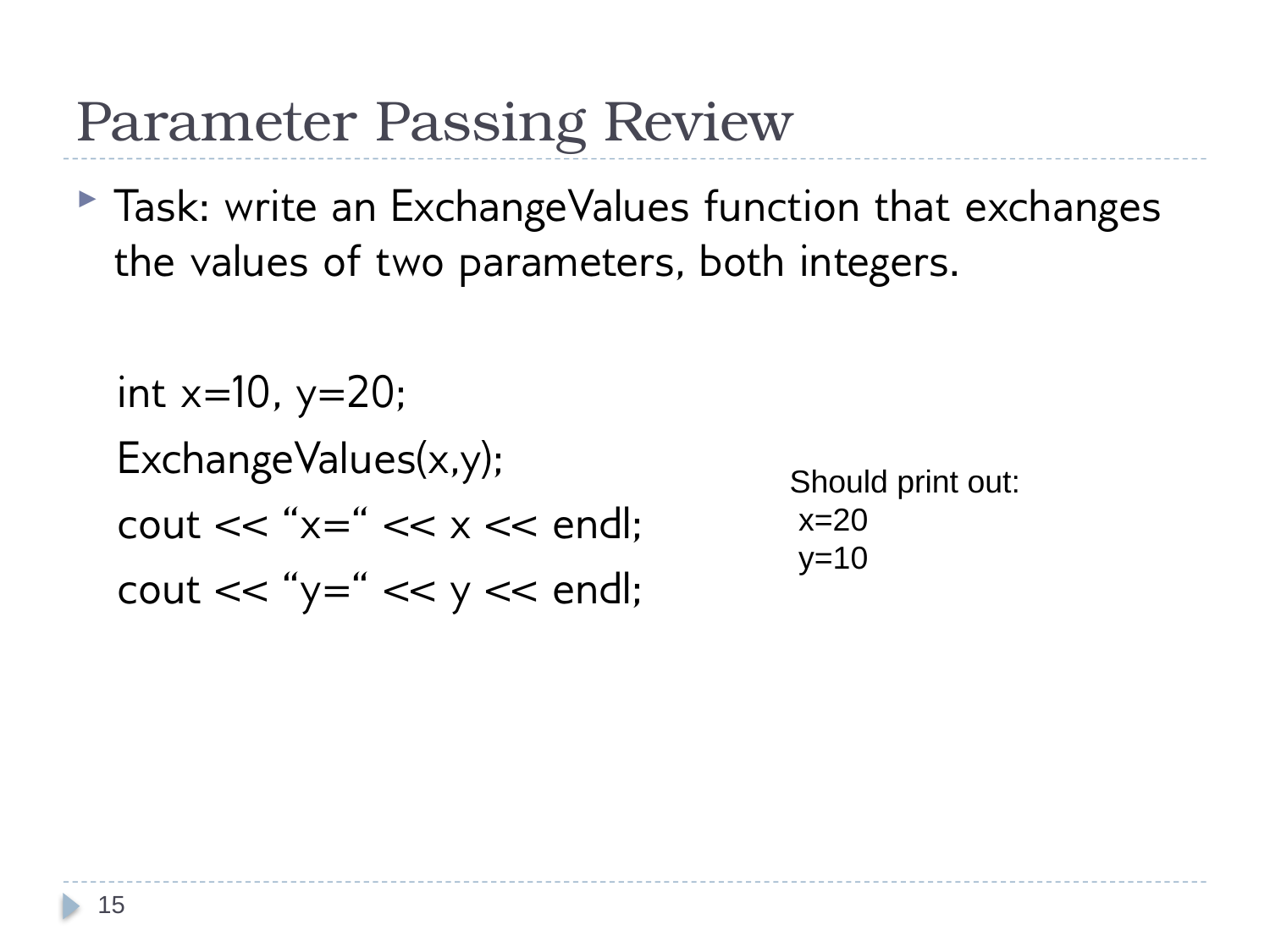

# Parameter Passing Review
Task: write an ExchangeValues function that exchanges the values of two parameters, both integers.

   int x=10, y=20;
   ExchangeValues(x,y);
   cout << “x=“ << x << endl;
   cout << “y=“ << y << endl;

Should print out:
 x=20
 y=10
15